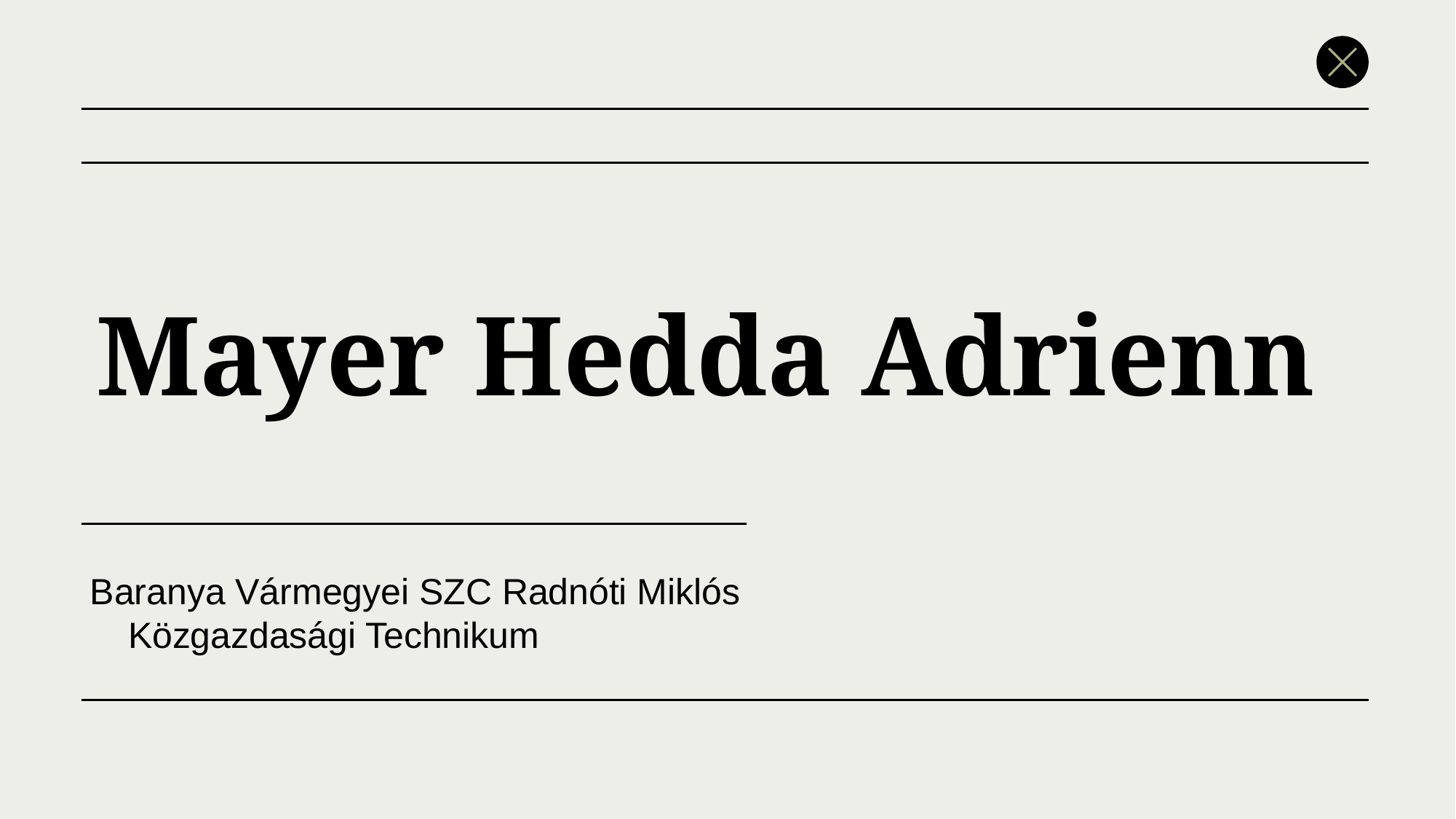

# Mayer Hedda Adrienn
Baranya Vármegyei SZC Radnóti Miklós Közgazdasági Technikum